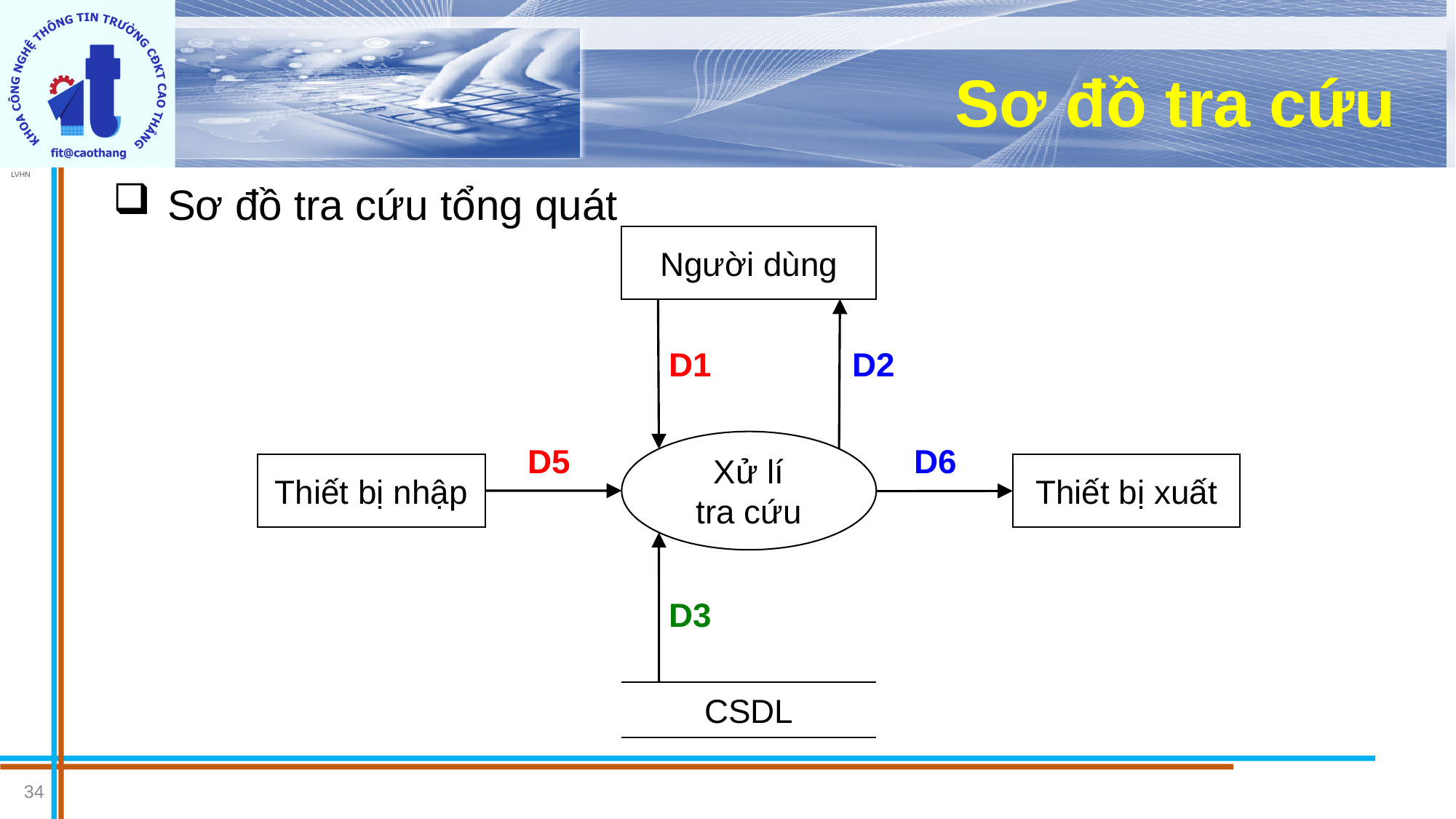

# Sơ đồ tra cứu
Sơ đồ tra cứu tổng quát
Người dùng
D1
D2
Xử lí
tra cứu
D5
D6
Thiết bị nhập
Thiết bị xuất
D3
CSDL
34